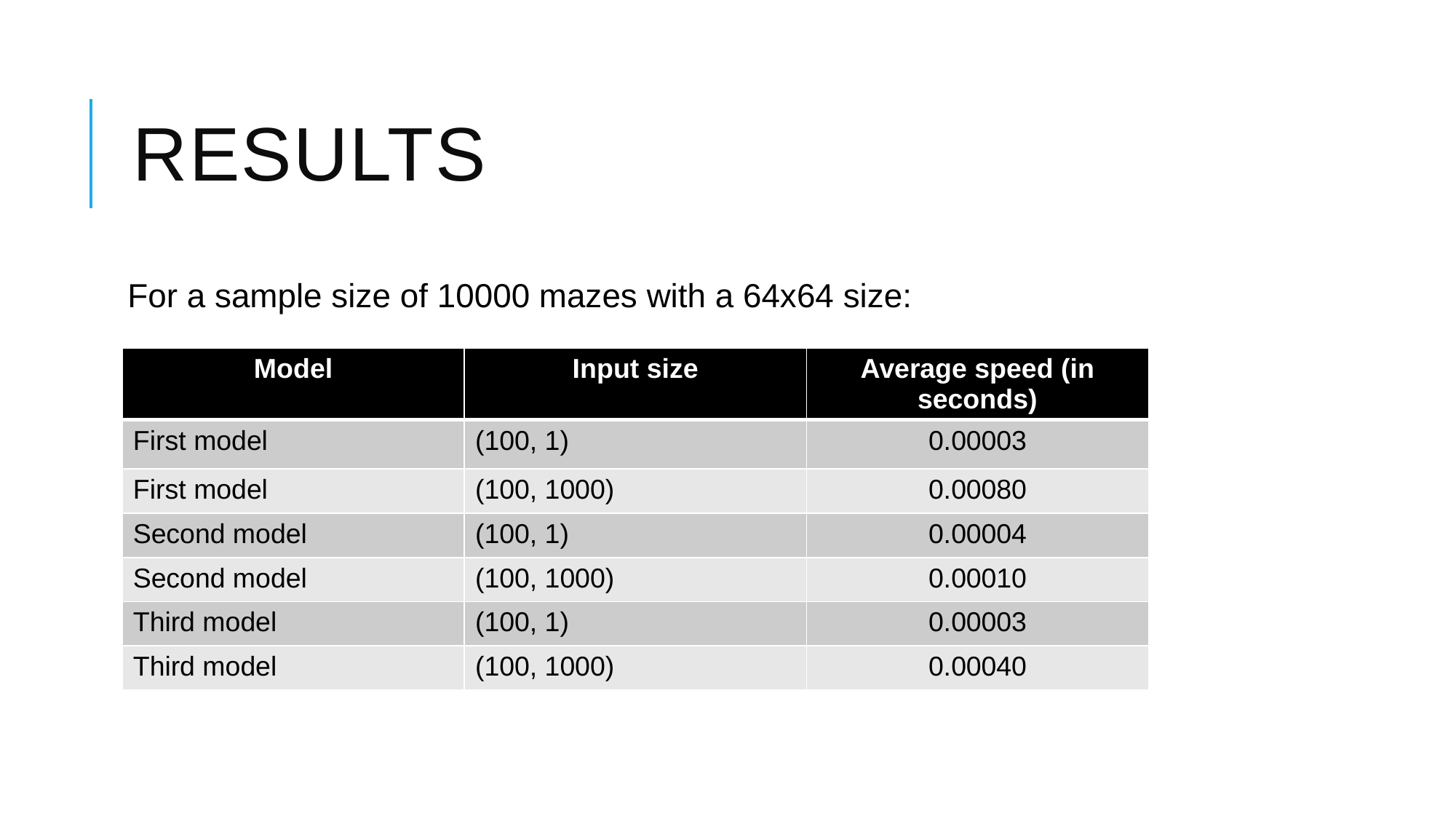

# Results
For a sample size of 10000 mazes with a 64x64 size:

| Model | Input size | Average speed (in seconds) |
| --- | --- | --- |
| First model | (100, 1) | 0.00003 |
| First model | (100, 1000) | 0.00080 |
| Second model | (100, 1) | 0.00004 |
| Second model | (100, 1000) | 0.00010 |
| Third model | (100, 1) | 0.00003 |
| Third model | (100, 1000) | 0.00040 |